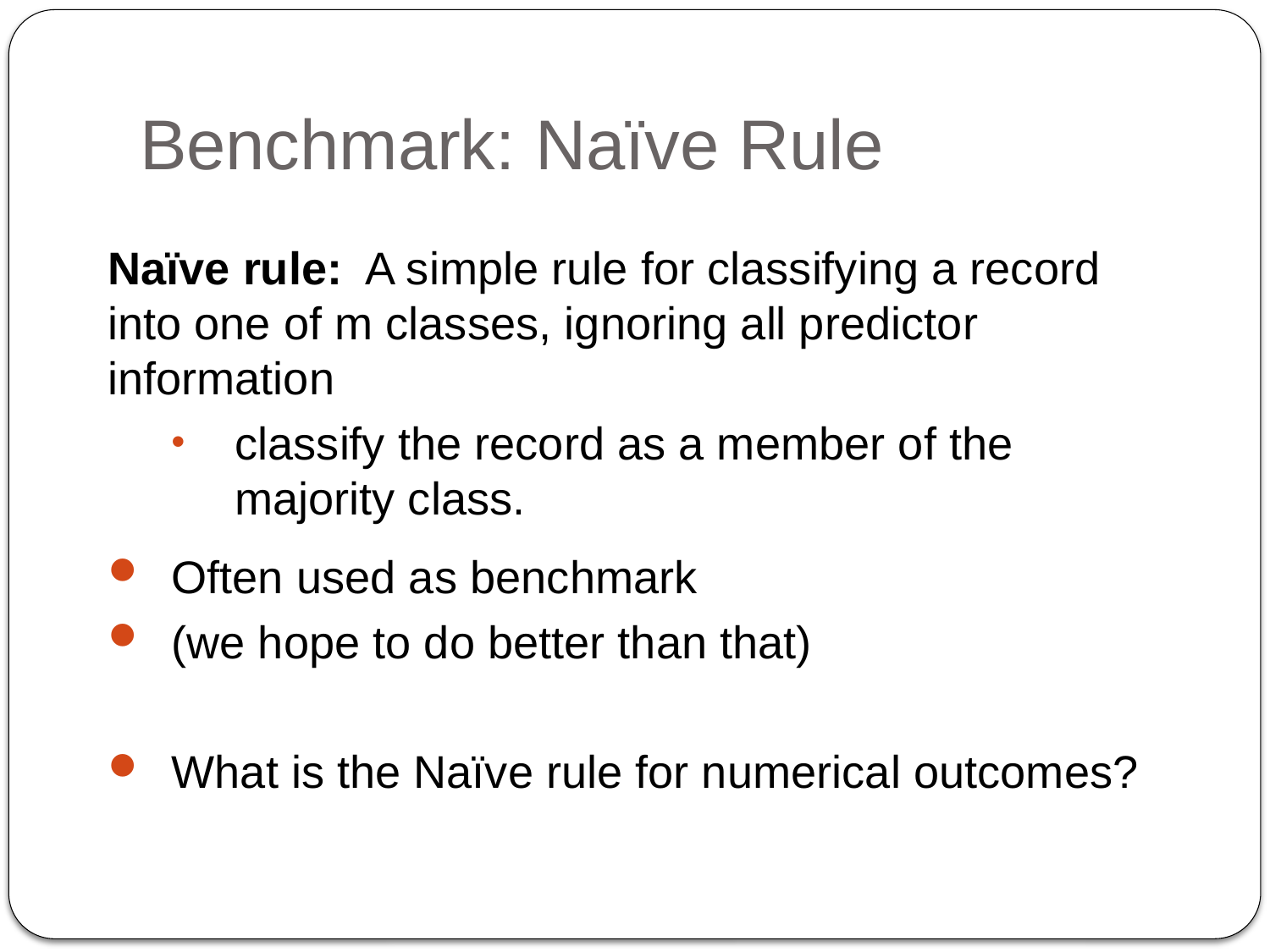

# Benchmark: Naïve Rule
Naïve rule:  A simple rule for classifying a record into one of m classes, ignoring all predictor information
classify the record as a member of the majority class.

Often used as benchmark
(we hope to do better than that)

What is the Naïve rule for numerical outcomes?